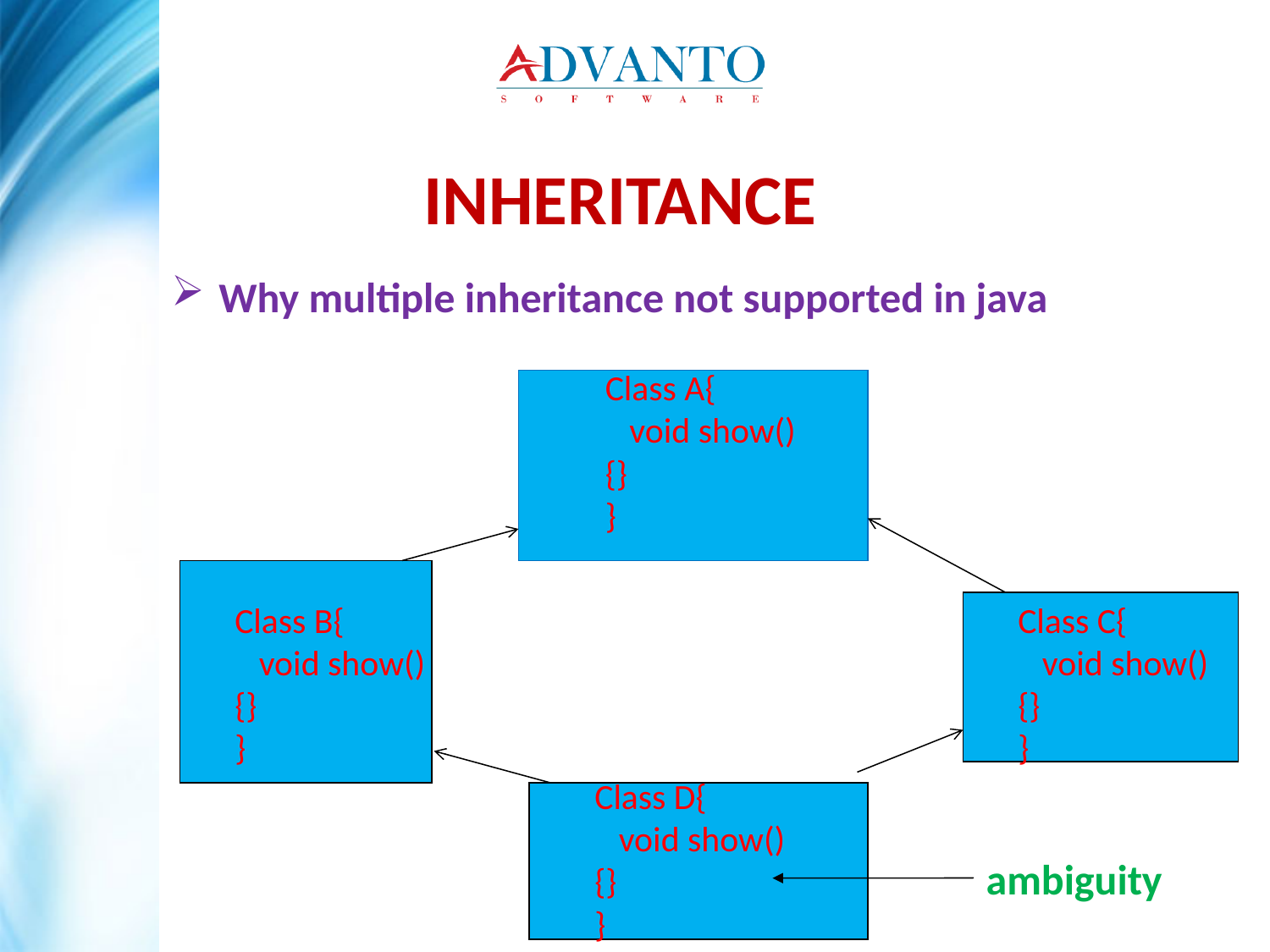

INHERITANCE
Why multiple inheritance not supported in java

Class A{
   void show(){}
}

Class B{
   void show(){}
}

Class C{
   void show(){}
}
Class D{
   void show(){}
}

ambiguity